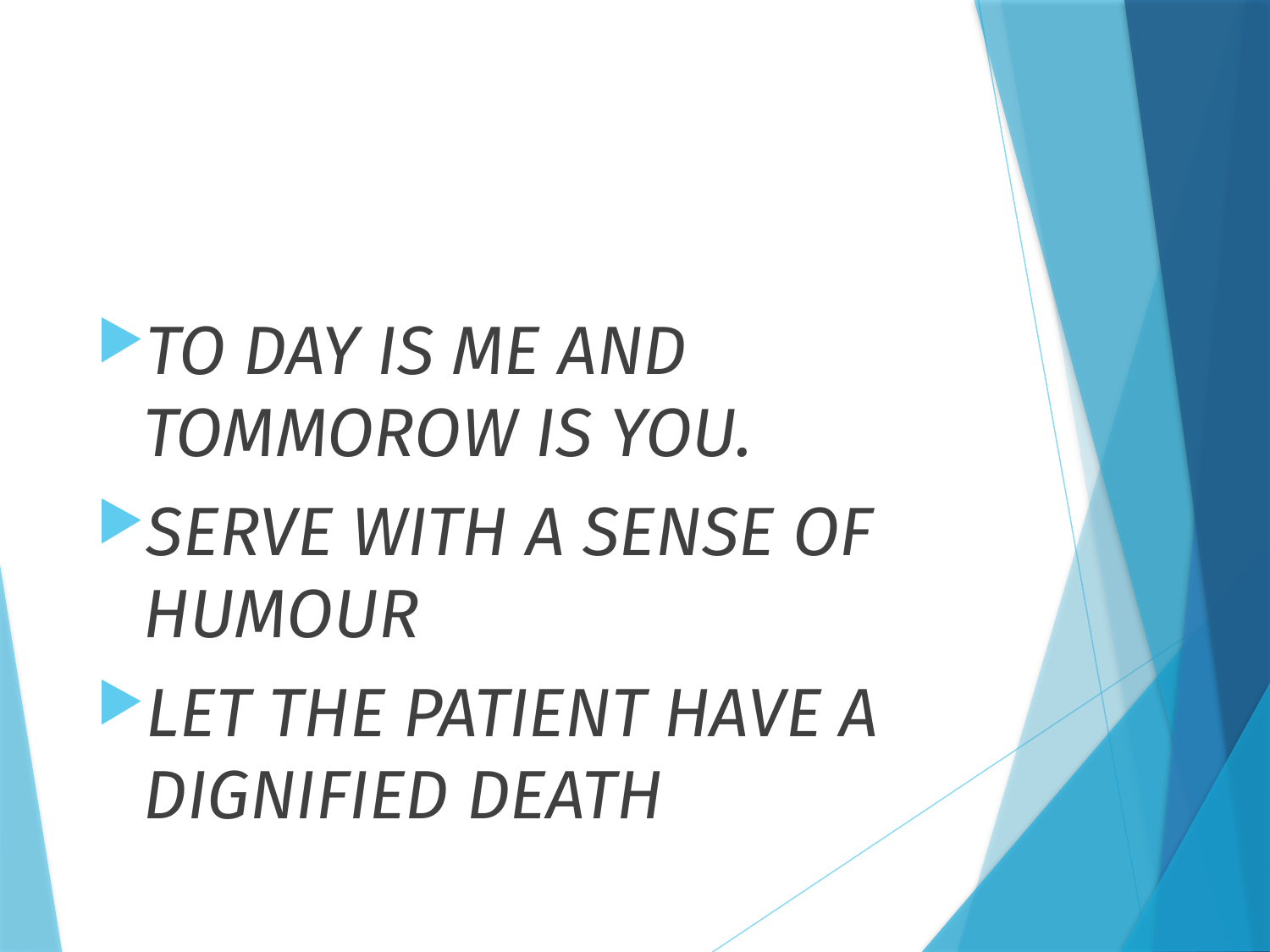

#
TO DAY IS ME AND TOMMOROW IS YOU.
SERVE WITH A SENSE OF HUMOUR
LET THE PATIENT HAVE A DIGNIFIED DEATH